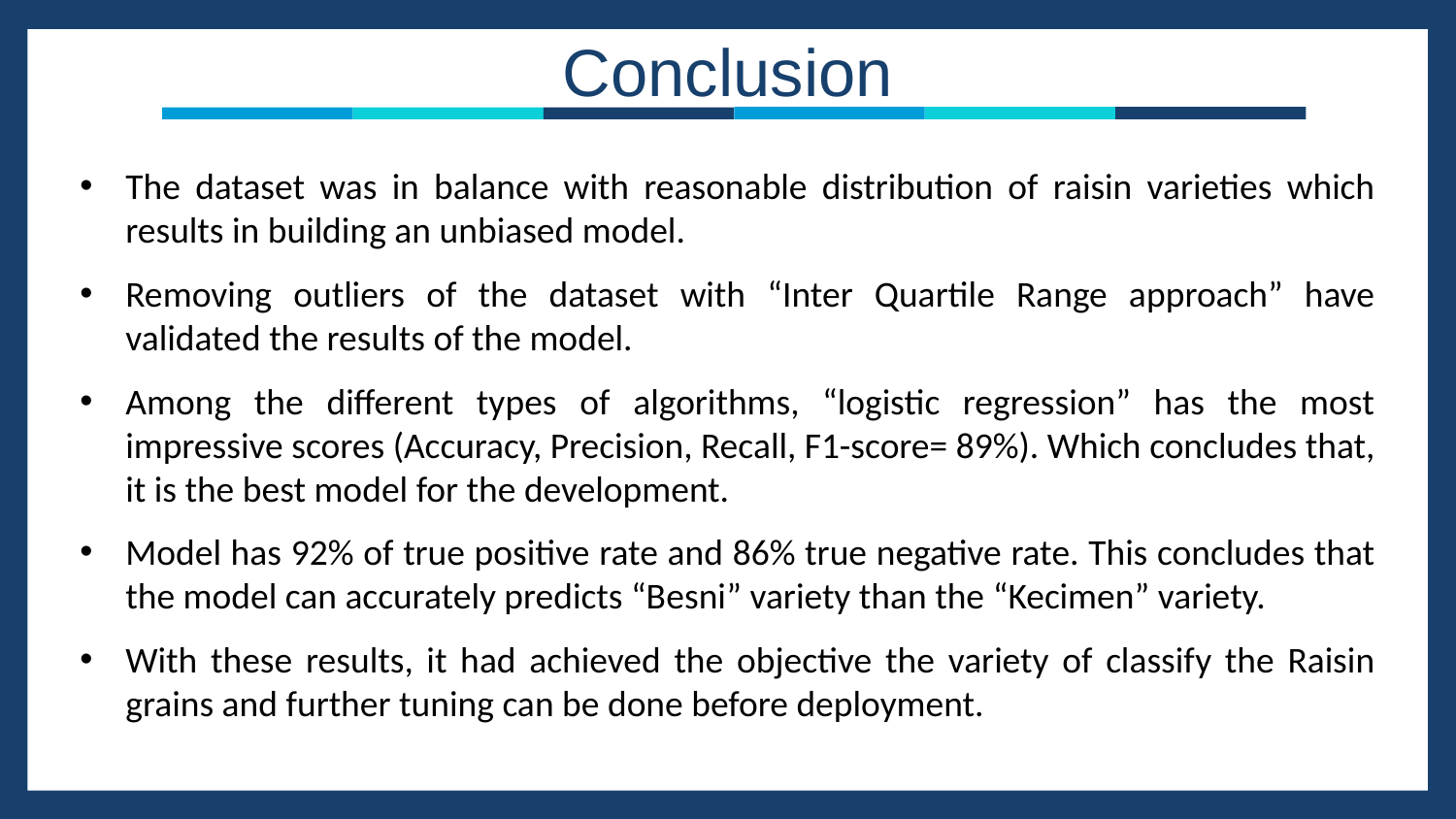

# Conclusion

The dataset was in balance with reasonable distribution of raisin varieties which results in building an unbiased model.
Removing outliers of the dataset with “Inter Quartile Range approach” have validated the results of the model.
Among the different types of algorithms, “logistic regression” has the most impressive scores (Accuracy, Precision, Recall, F1-score= 89%). Which concludes that, it is the best model for the development.
Model has 92% of true positive rate and 86% true negative rate. This concludes that the model can accurately predicts “Besni” variety than the “Kecimen” variety.
With these results, it had achieved the objective the variety of classify the Raisin grains and further tuning can be done before deployment.